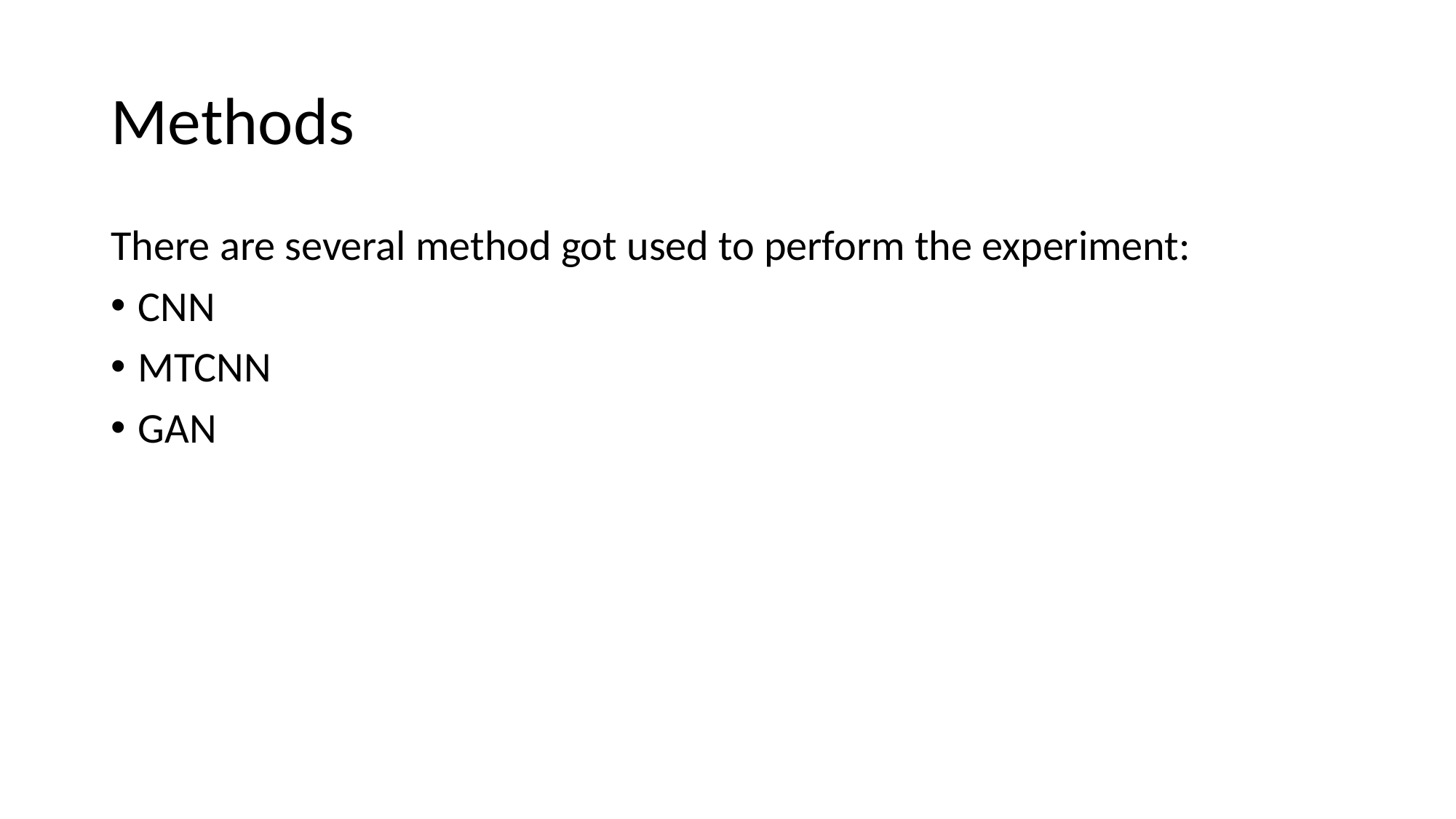

# Methods
There are several method got used to perform the experiment:
CNN
MTCNN
GAN